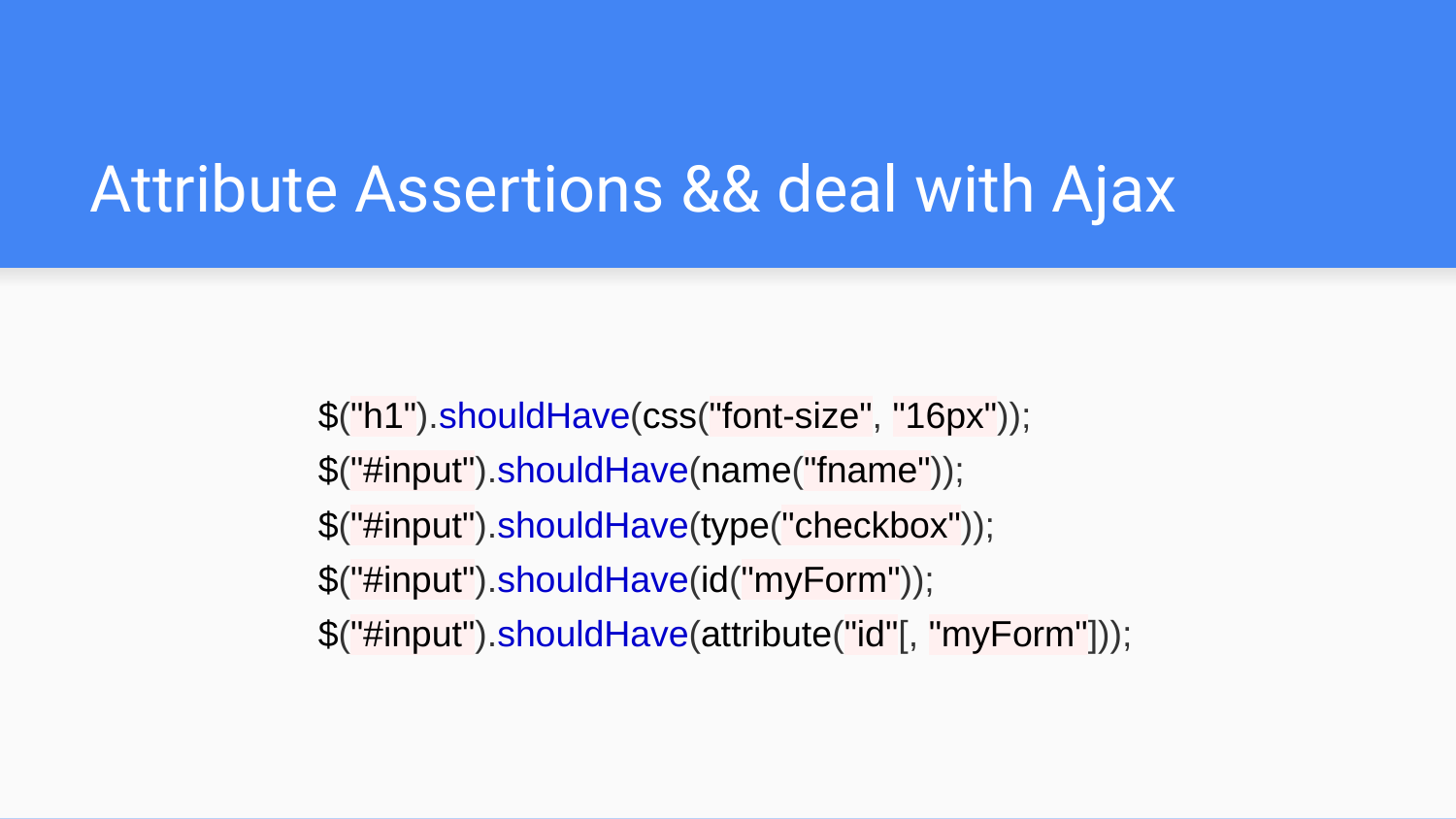

# Attribute Assertions && deal with Ajax
$("h1").shouldHave(css("font-size", "16px"));
$("#input").shouldHave(name("fname"));
$("#input").shouldHave(type("checkbox"));
$("#input").shouldHave(id("myForm"));
$("#input").shouldHave(attribute("id"[, "myForm"]));